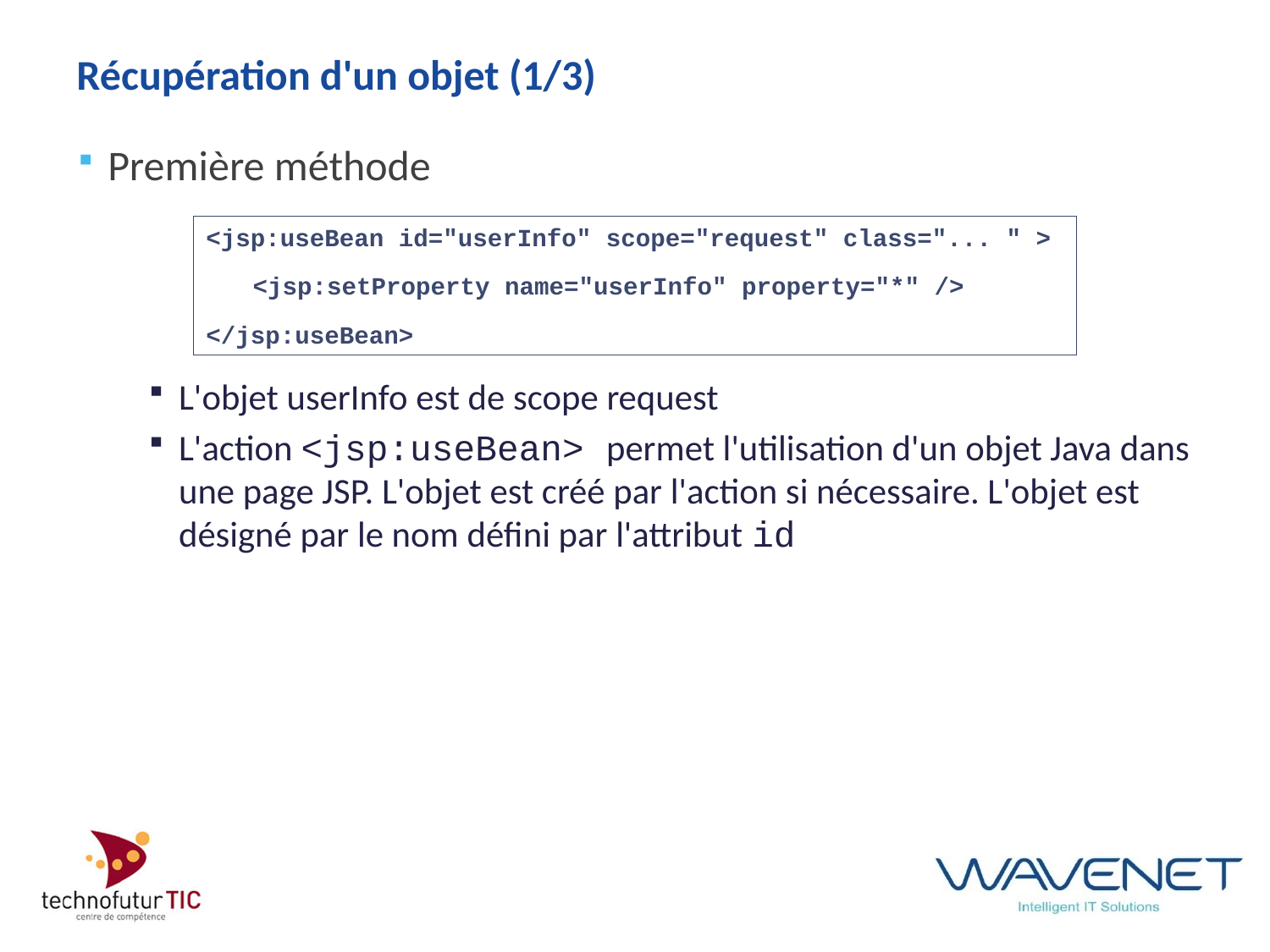

# Récupération d'un objet (1/3)
Première méthode

L'objet userInfo est de scope request
L'action <jsp:useBean> permet l'utilisation d'un objet Java dans une page JSP. L'objet est créé par l'action si nécessaire. L'objet est désigné par le nom défini par l'attribut id
<jsp:useBean id="userInfo" scope="request" class="... " >
	<jsp:setProperty name="userInfo" property="*" />
</jsp:useBean>